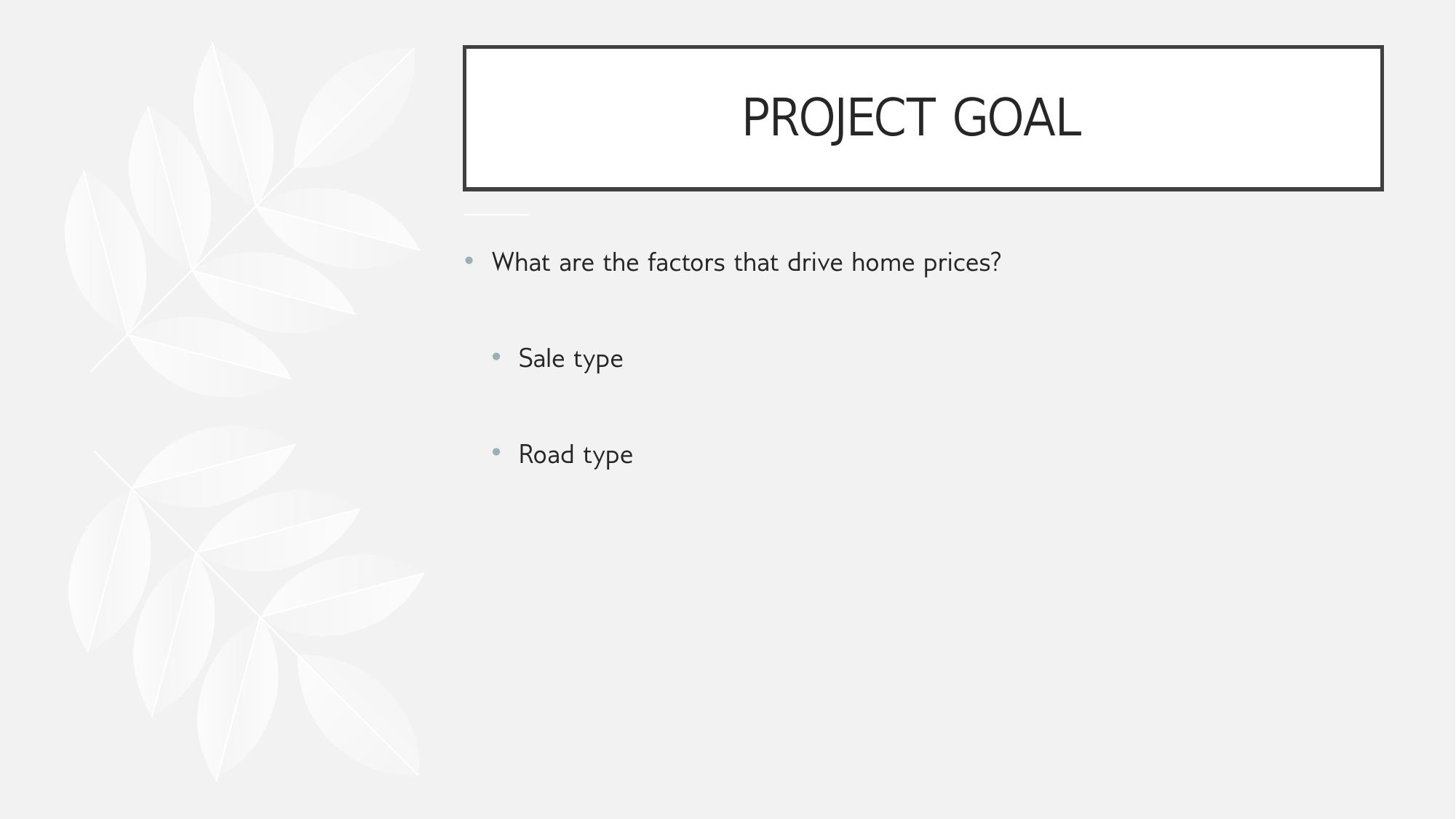

# PROJECT GOAL
What are the factors that drive home prices?

Sale type

Road type